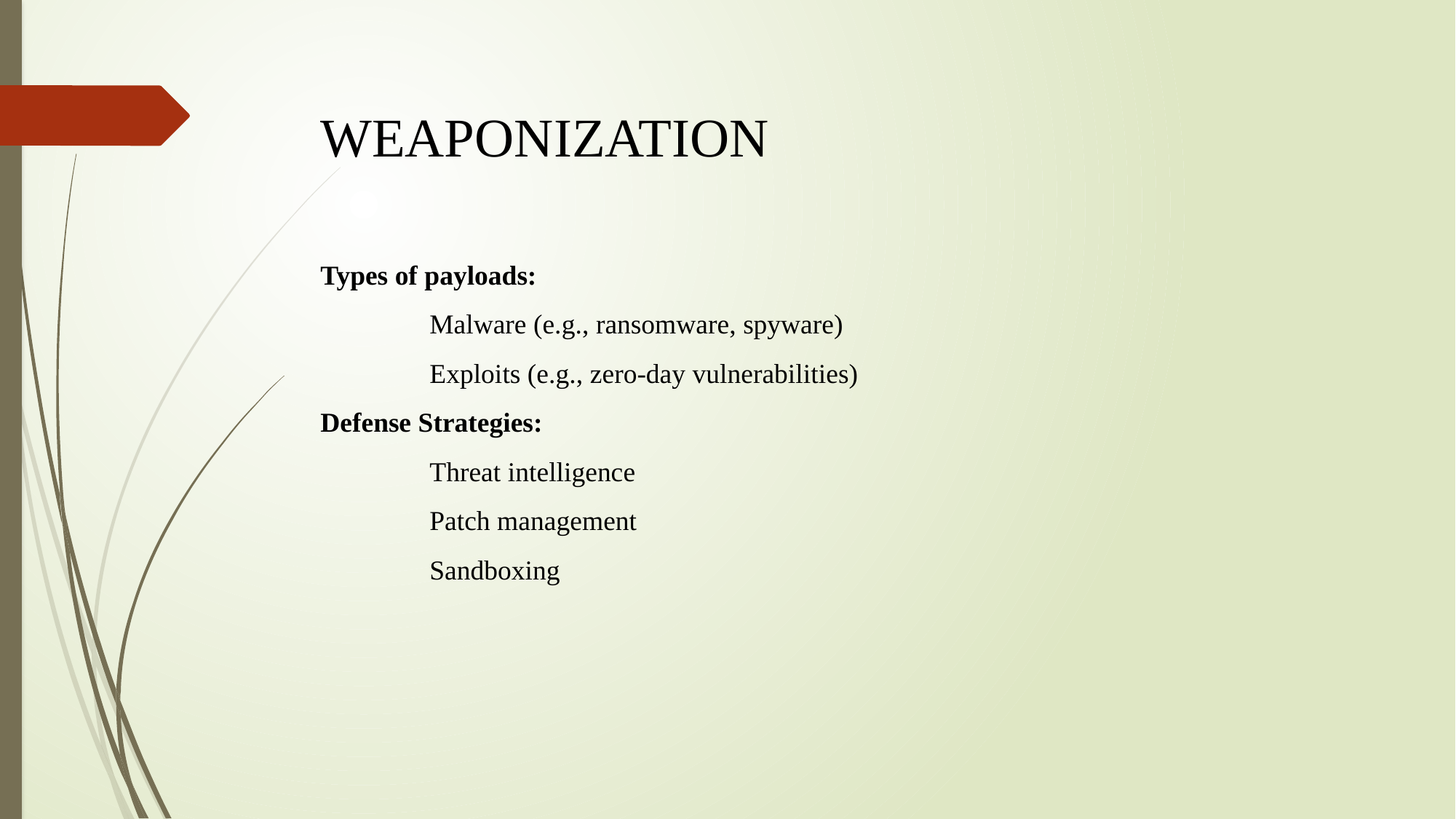

# WEAPONIZATION
Types of payloads:
	Malware (e.g., ransomware, spyware)
	Exploits (e.g., zero-day vulnerabilities)
Defense Strategies:
	Threat intelligence
	Patch management
	Sandboxing